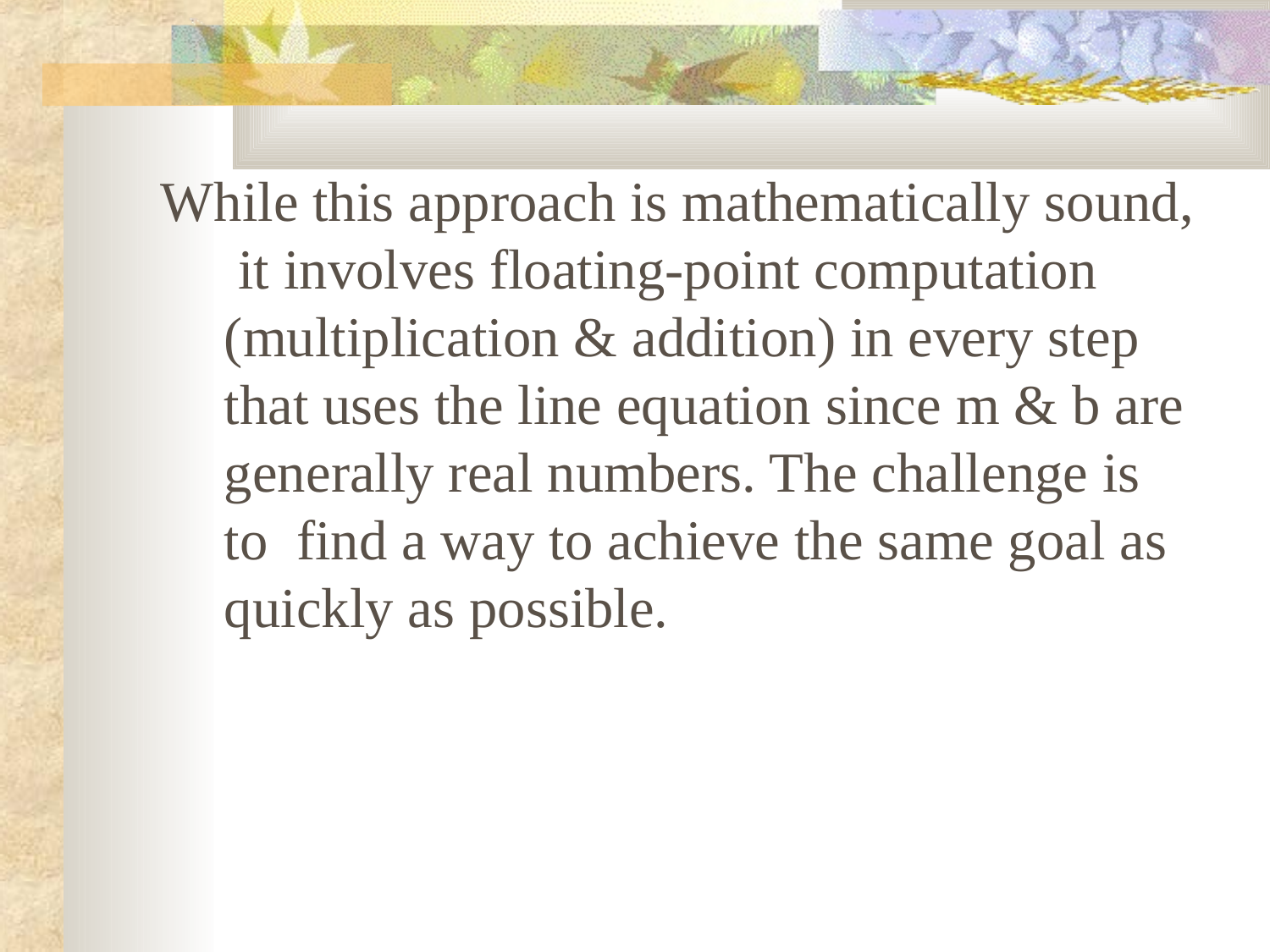

While this approach is mathematically sound,  it involves floating-point computation  (multiplication & addition) in every step  that uses the line equation since m & b are  generally real numbers. The challenge is to  find a way to achieve the same goal as  quickly as possible.